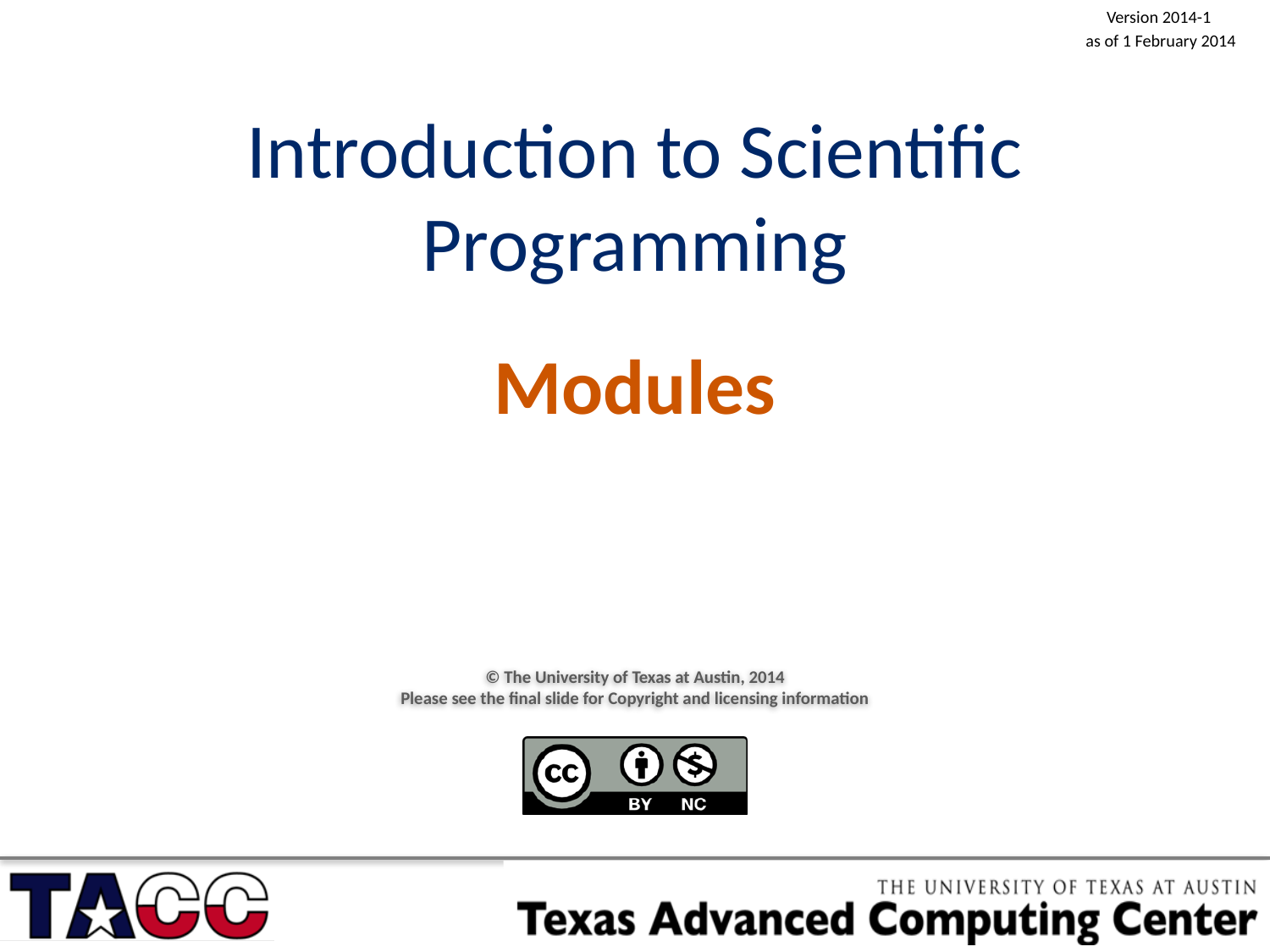

Version 2014-1
as of 1 February 2014
# Introduction to Scientific Programming
Modules